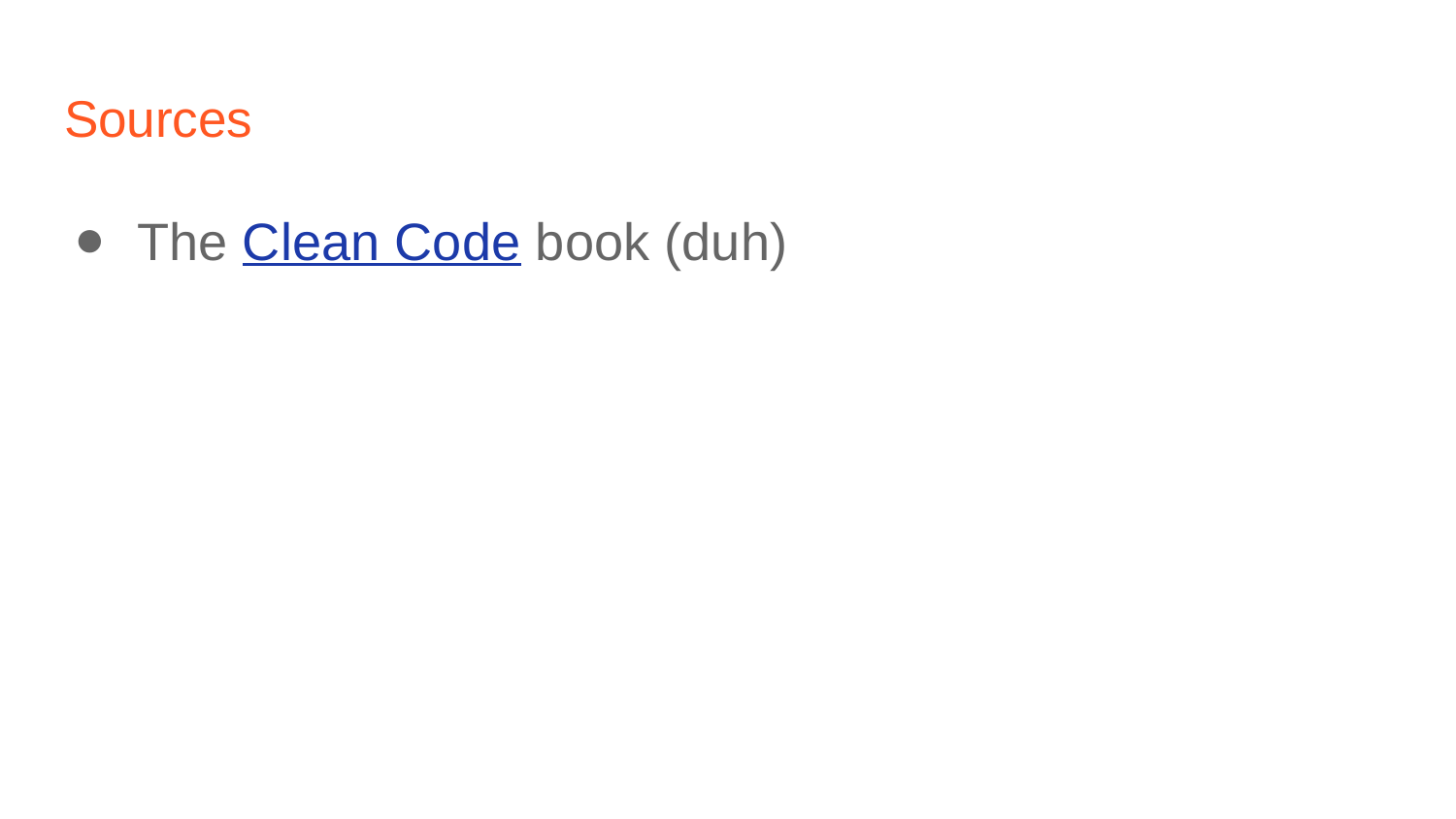

# Sources
The Clean Code book (duh)